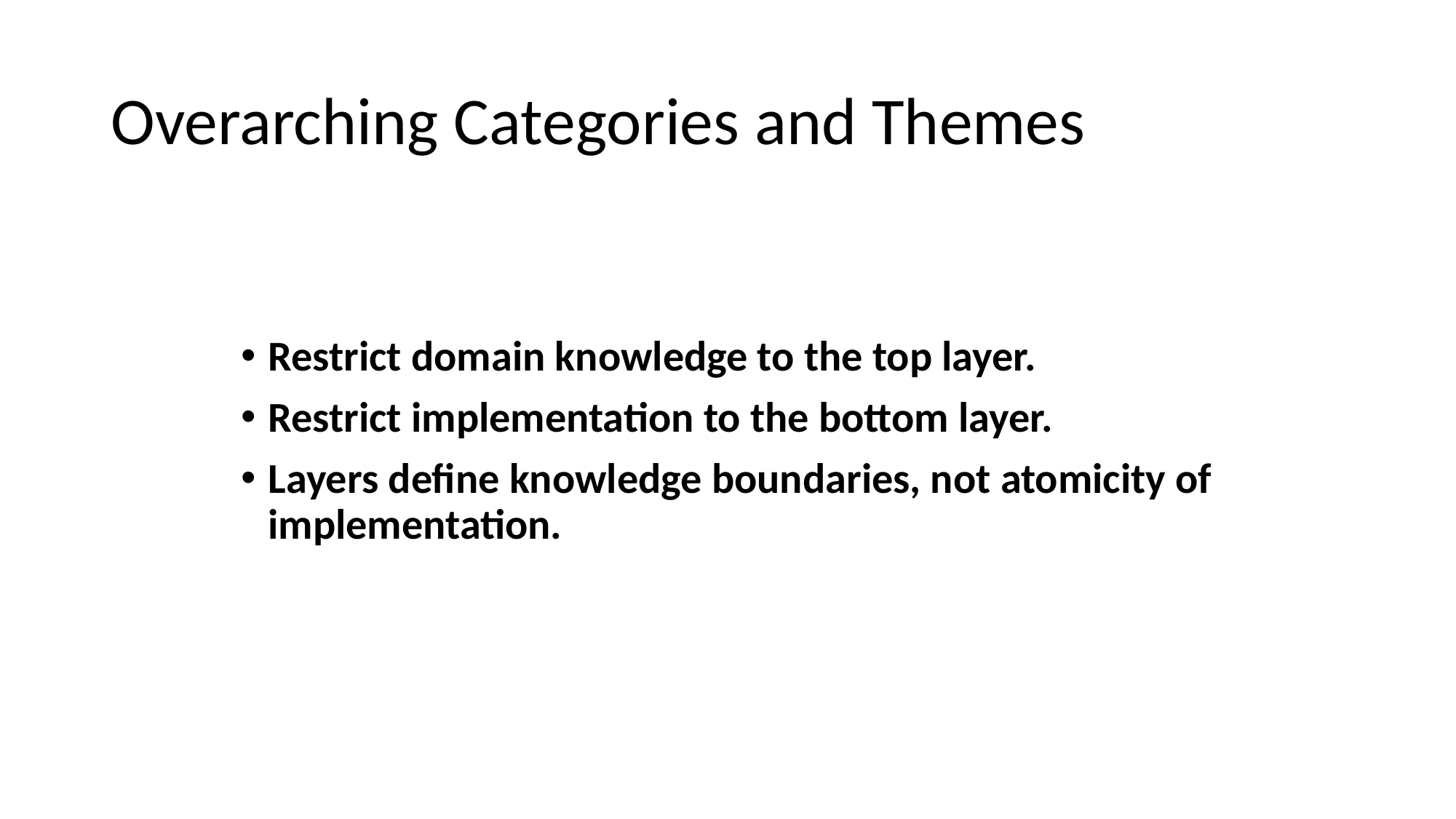

# Overarching Categories and Themes

Restrict domain knowledge to the top layer.
Restrict implementation to the bottom layer.
Layers define knowledge boundaries, not atomicity of implementation.